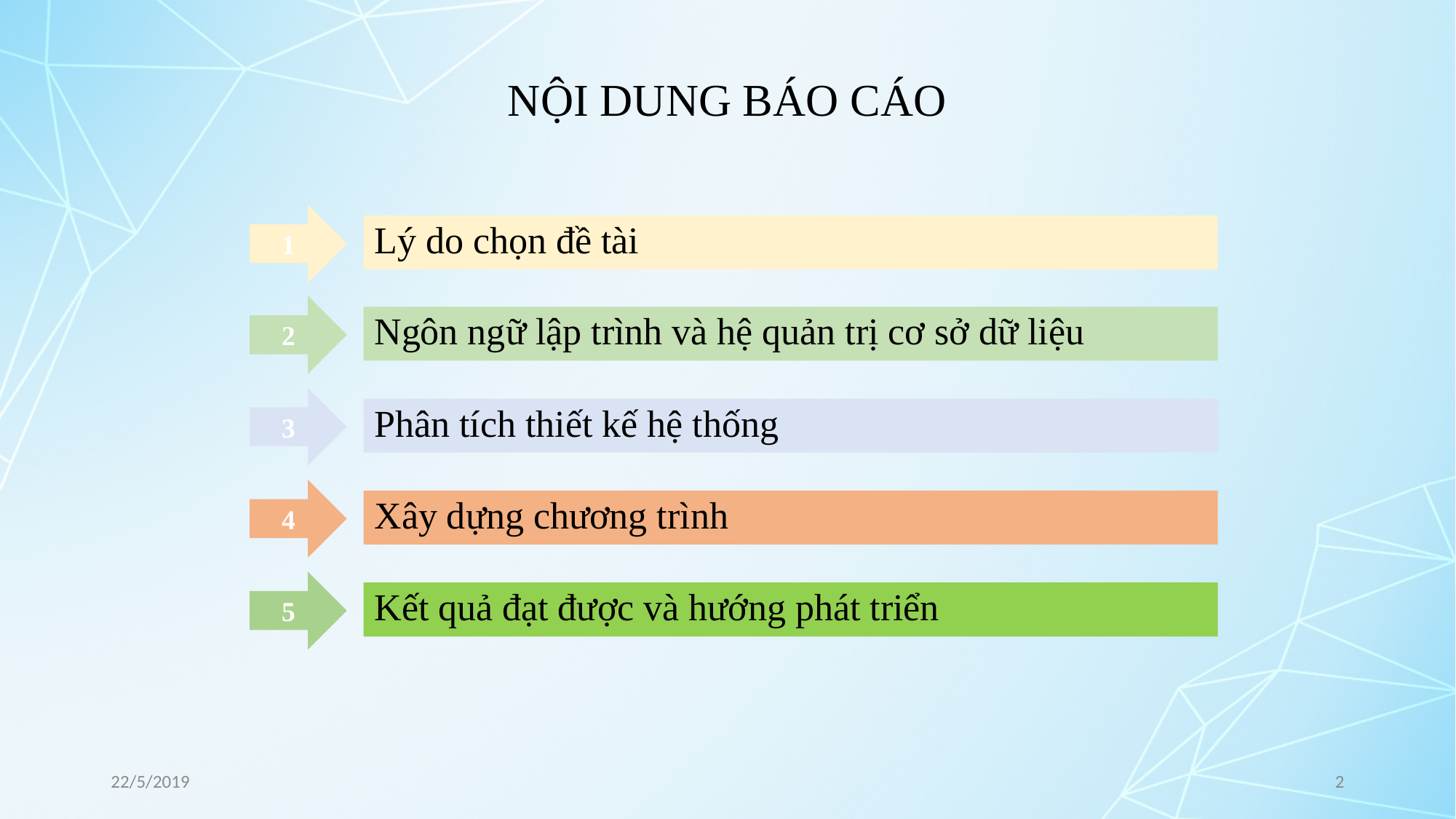

# NỘI DUNG BÁO CÁO
1
Lý do chọn đề tài
2
Ngôn ngữ lập trình và hệ quản trị cơ sở dữ liệu
3
Phân tích thiết kế hệ thống
4
Xây dựng chương trình
5
Kết quả đạt được và hướng phát triển
22/5/2019
2